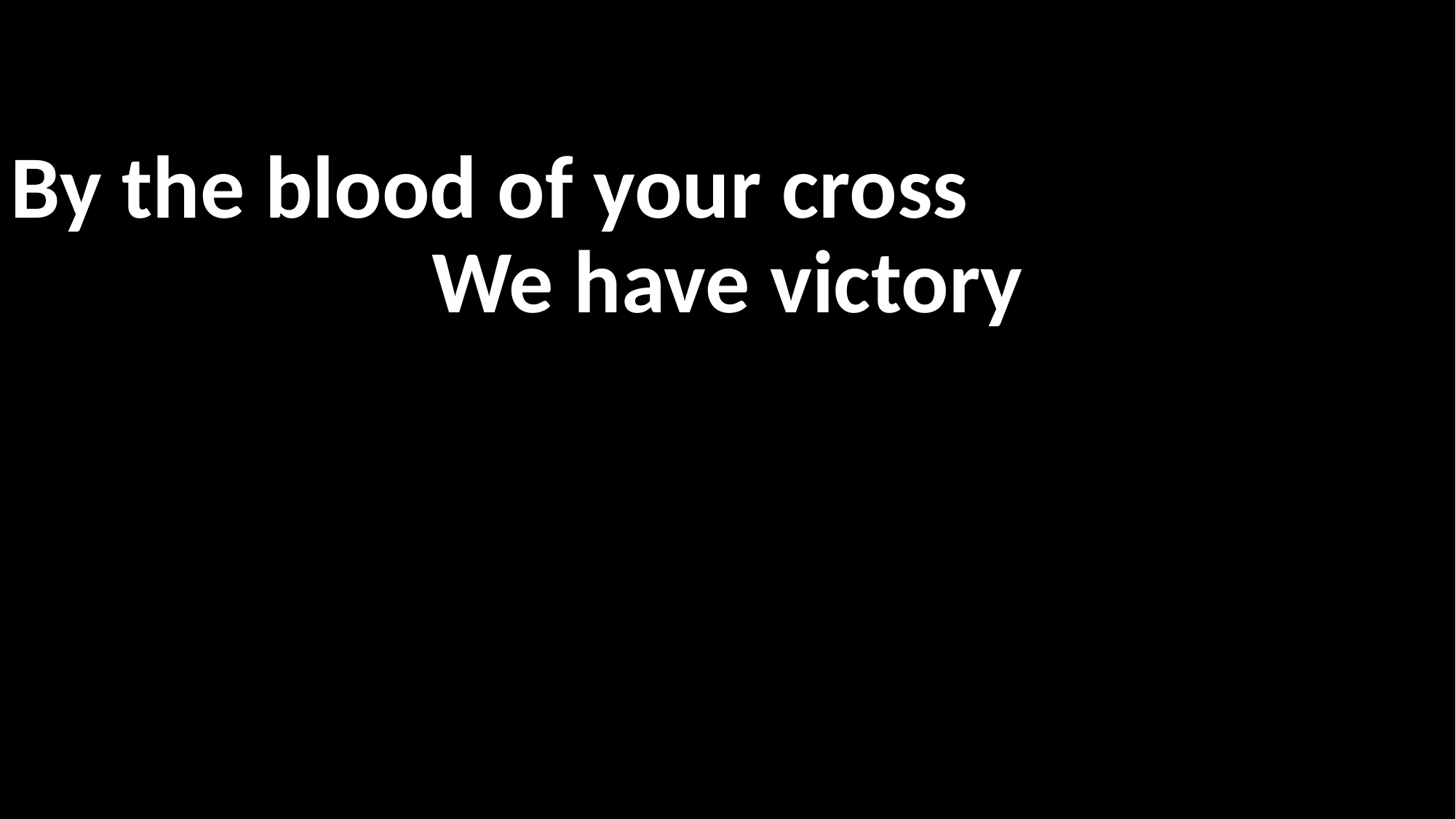

By the blood of your cross
We have victory